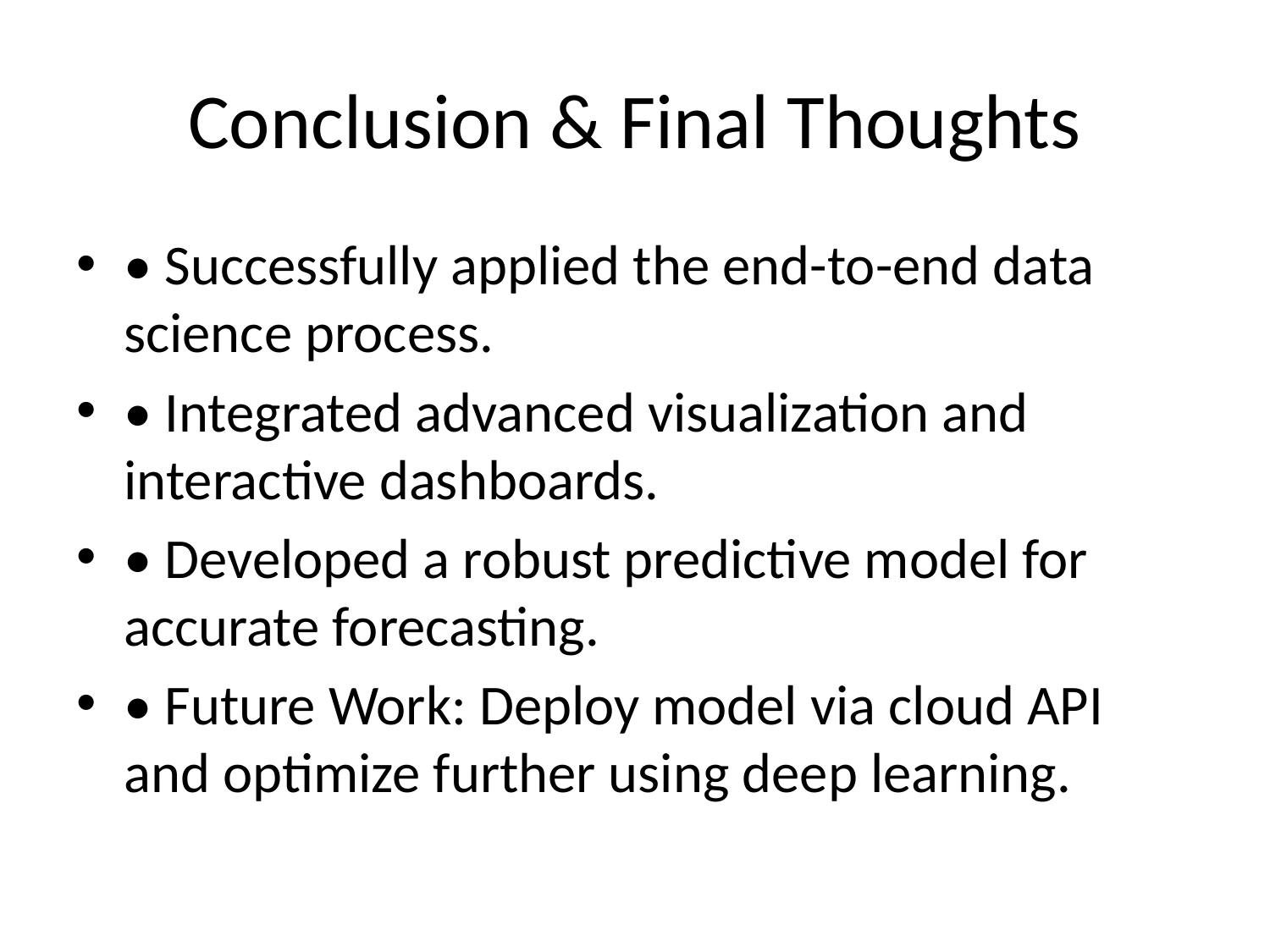

# Conclusion & Final Thoughts
• Successfully applied the end-to-end data science process.
• Integrated advanced visualization and interactive dashboards.
• Developed a robust predictive model for accurate forecasting.
• Future Work: Deploy model via cloud API and optimize further using deep learning.